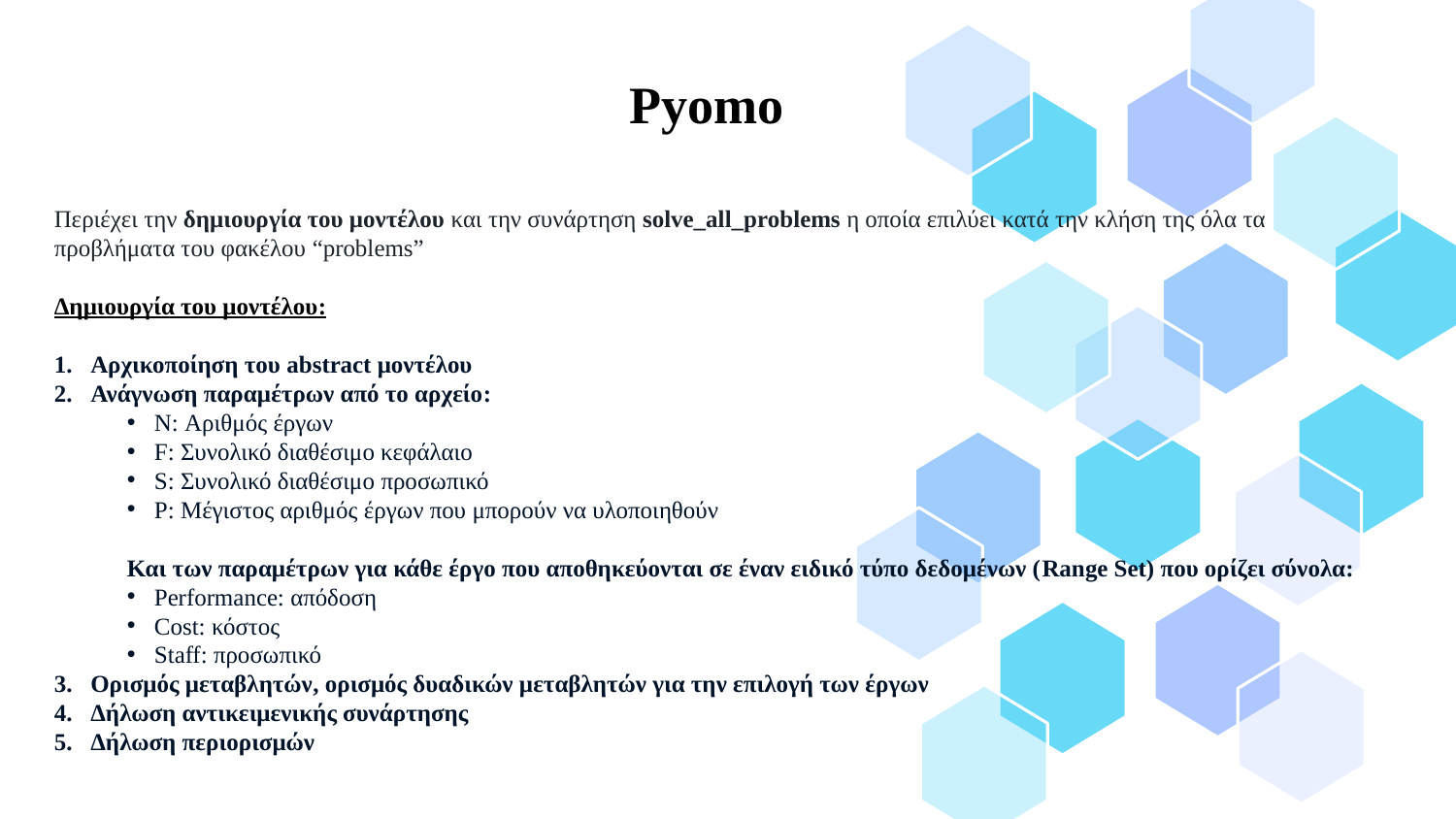

# Pyomo

Περιέχει την δημιουργία του μοντέλου και την συνάρτηση solve_all_problems η οποία επιλύει κατά την κλήση της όλα τα προβλήματα του φακέλου “problems”

Δημιουργία του μοντέλου:

Αρχικοποίηση του abstract μοντέλου
Ανάγνωση παραμέτρων από το αρχείο:
N: Αριθμός έργων
F: Συνολικό διαθέσιμο κεφάλαιο
S: Συνολικό διαθέσιμο προσωπικό
P: Μέγιστος αριθμός έργων που μπορούν να υλοποιηθούν

Και των παραμέτρων για κάθε έργο που αποθηκεύονται σε έναν ειδικό τύπο δεδομένων (Range Set) που ορίζει σύνολα:
Performance: απόδοση
Cost: κόστος
Staff: προσωπικό
Ορισμός μεταβλητών, ορισμός δυαδικών μεταβλητών για την επιλογή των έργων
Δήλωση αντικειμενικής συνάρτησης
Δήλωση περιορισμών